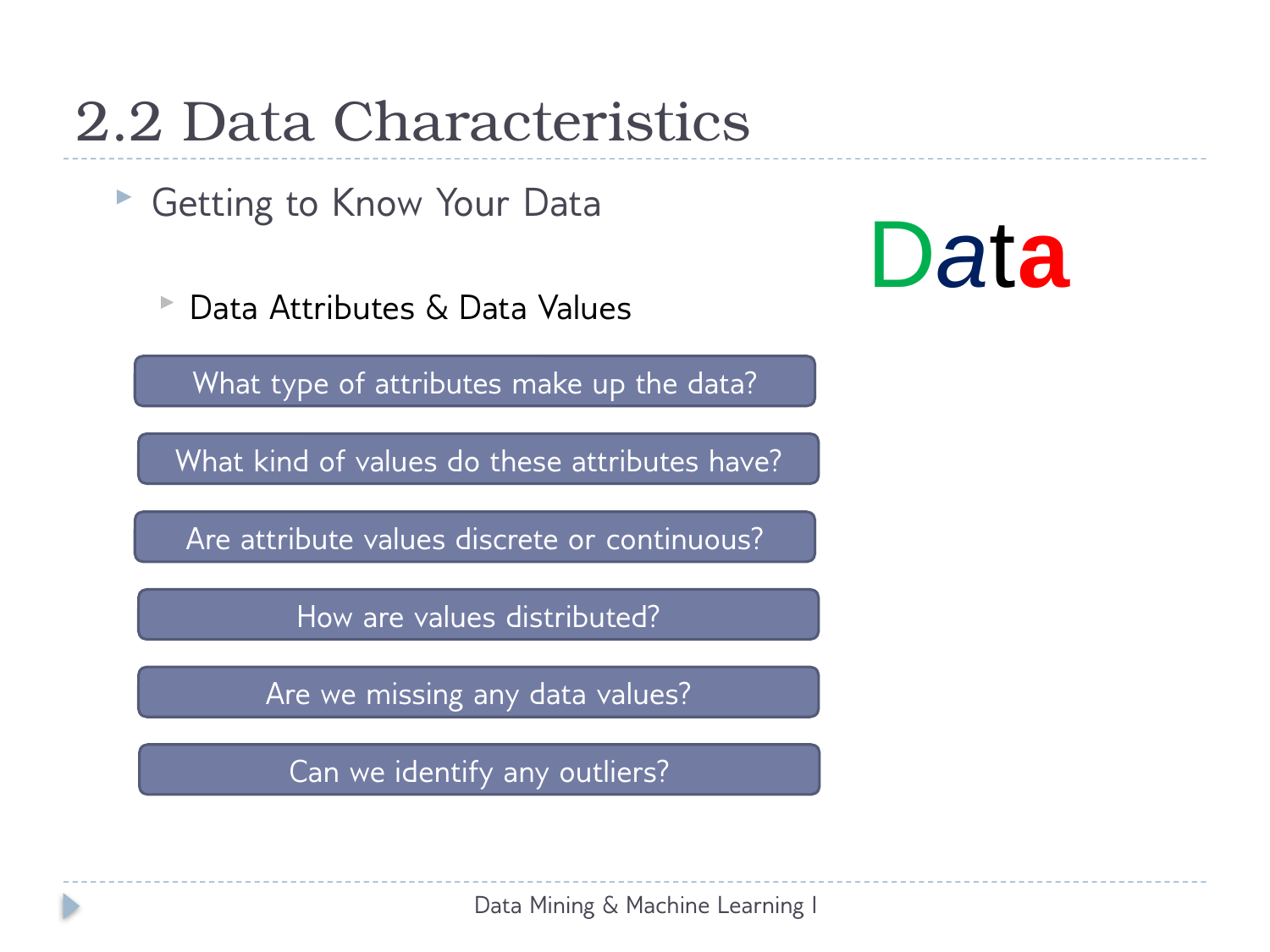

# 2.2 Data Characteristics
Getting to Know Your Data

Data Attributes & Data Values

Data
What type of attributes make up the data?
What kind of values do these attributes have?
Are attribute values discrete or continuous?
How are values distributed?
Are we missing any data values?
Can we identify any outliers?
Data Mining & Machine Learning I